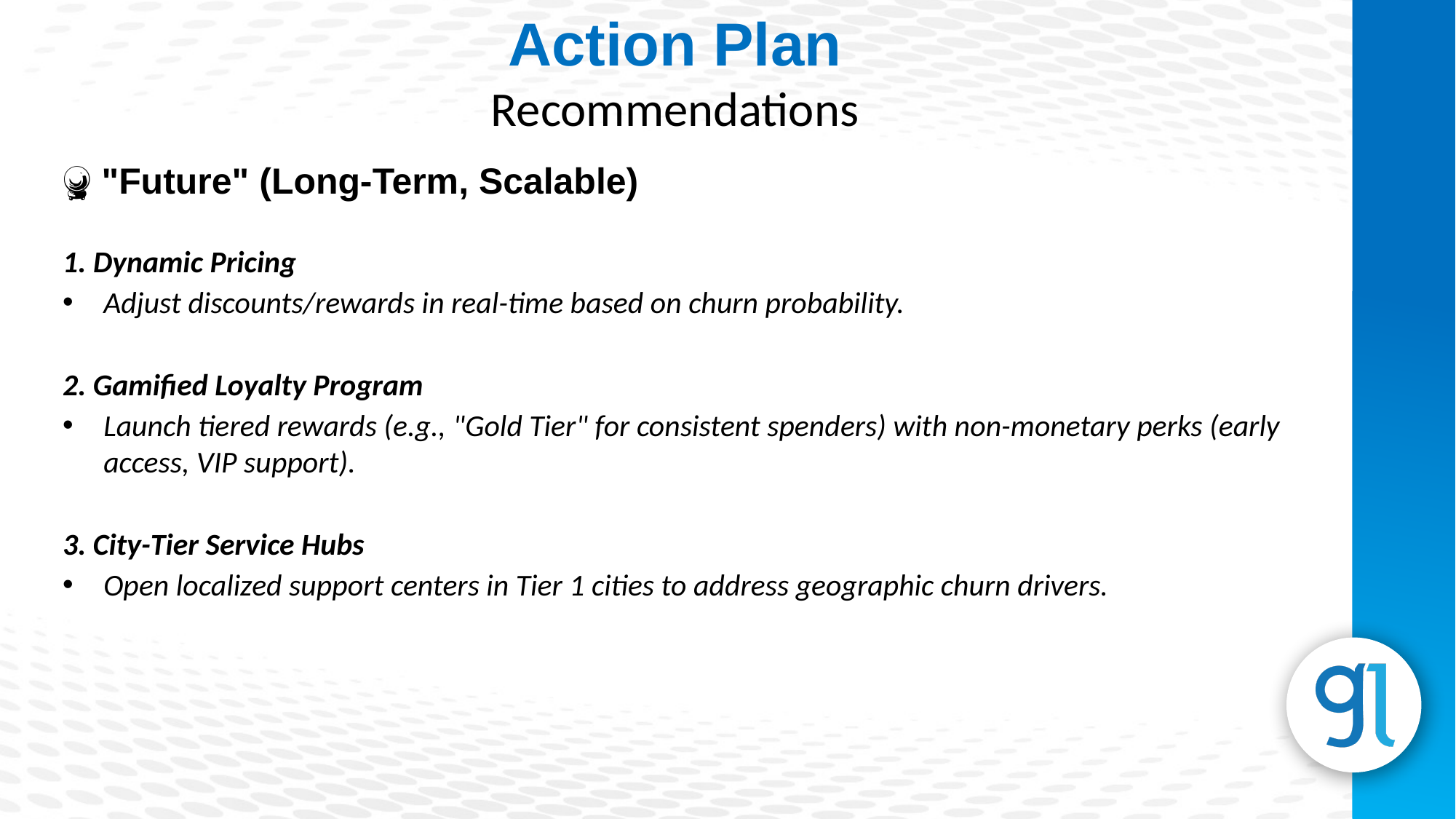

Action Plan
Recommendations
🔮 "Future" (Long-Term, Scalable)

1. Dynamic Pricing
Adjust discounts/rewards in real-time based on churn probability.

2. Gamified Loyalty Program
Launch tiered rewards (e.g., "Gold Tier" for consistent spenders) with non-monetary perks (early access, VIP support).

3. City-Tier Service Hubs
Open localized support centers in Tier 1 cities to address geographic churn drivers.